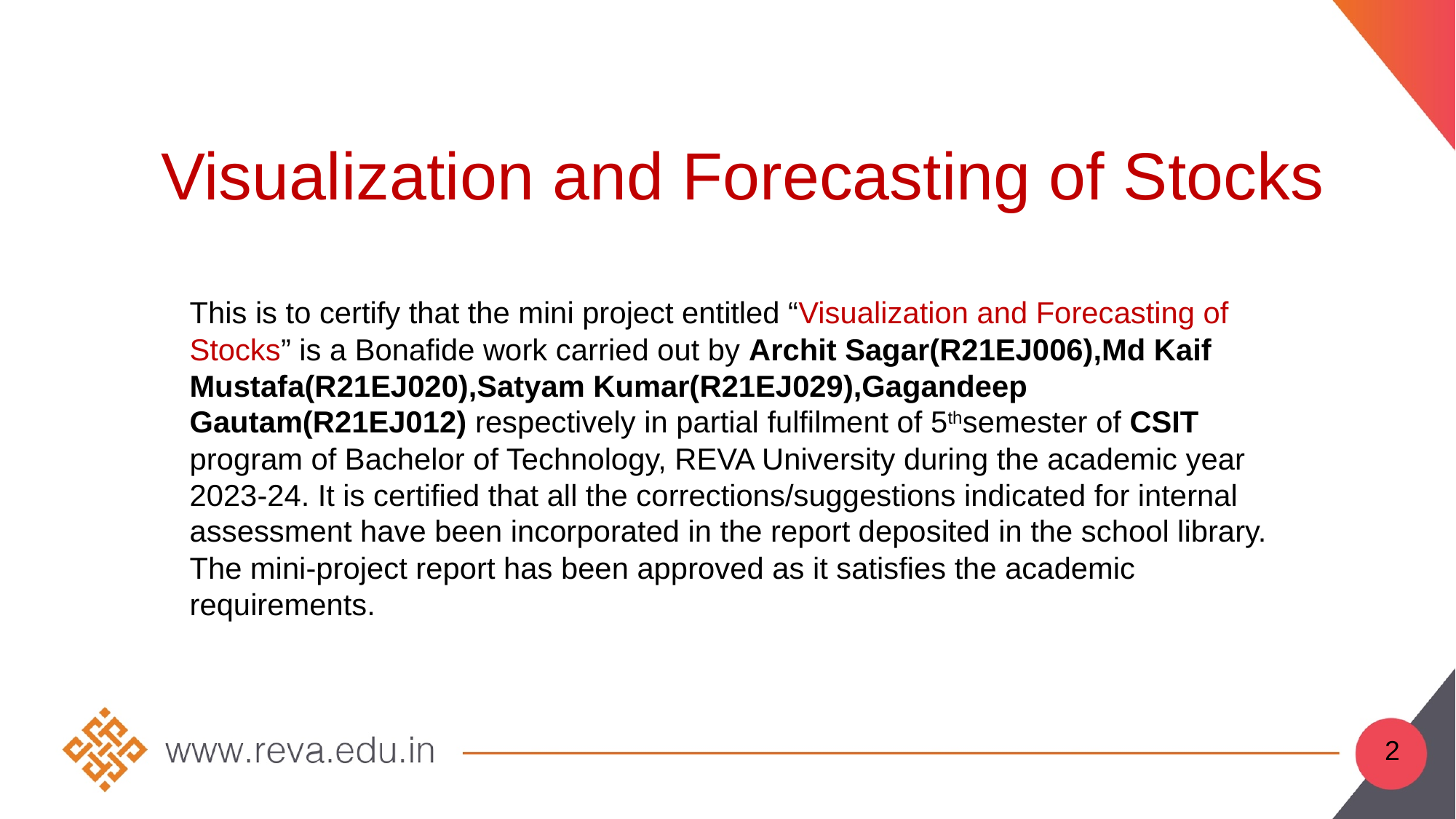

Visualization and Forecasting of Stocks
This is to certify that the mini project entitled “Visualization and Forecasting of Stocks” is a Bonafide work carried out by Archit Sagar(R21EJ006),Md Kaif Mustafa(R21EJ020),Satyam Kumar(R21EJ029),Gagandeep Gautam(R21EJ012) respectively in partial fulfilment of 5thsemester of CSIT program of Bachelor of Technology, REVA University during the academic year 2023-24. It is certified that all the corrections/suggestions indicated for internal assessment have been incorporated in the report deposited in the school library. The mini-project report has been approved as it satisfies the academic requirements.
2